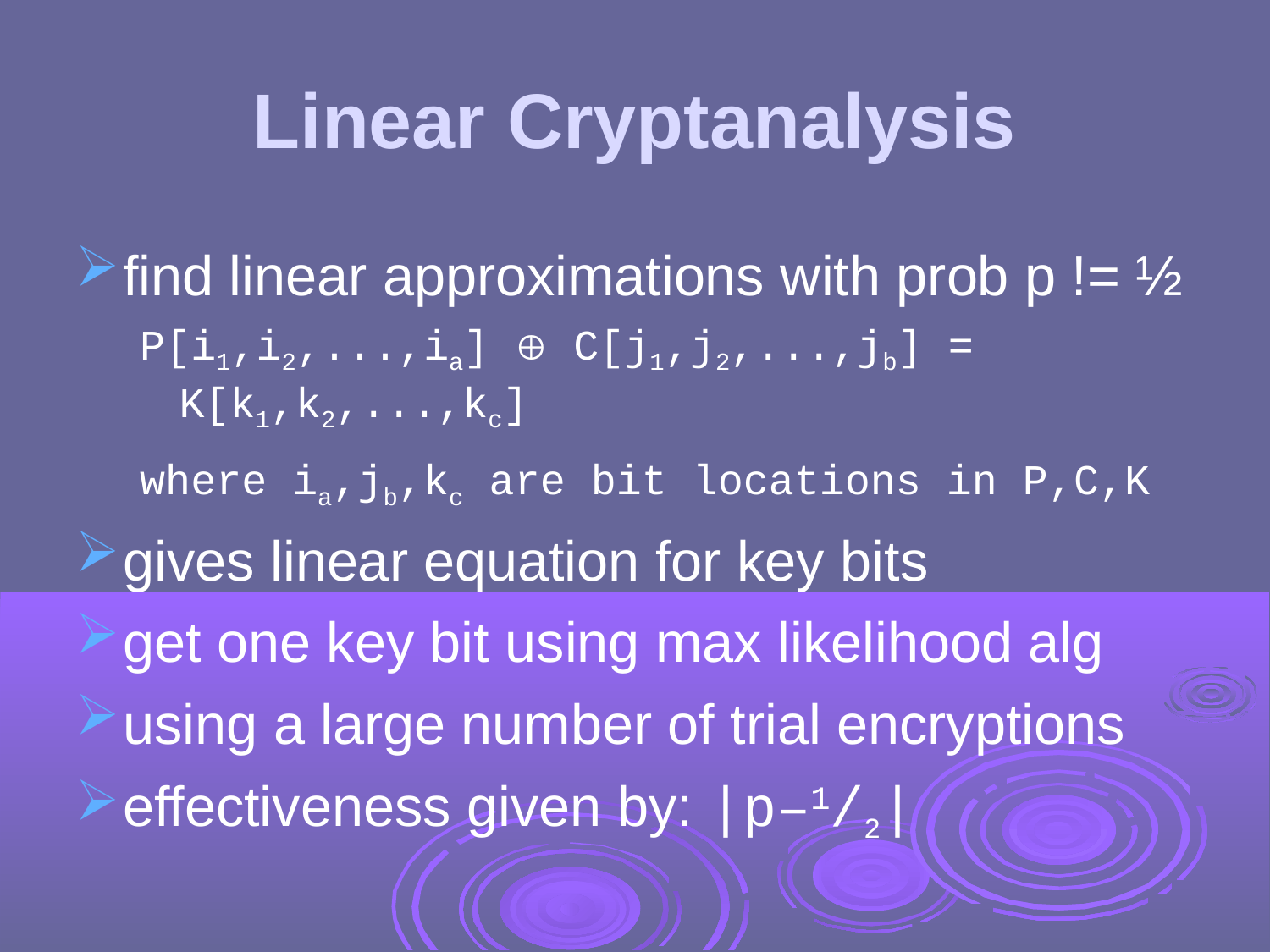

Linear Cryptanalysis
find linear approximations with prob p != ½
P[i1,i2,...,ia] ⊕ C[j1,j2,...,jb] = K[k1,k2,...,kc]
where ia,jb,kc are bit locations in P,C,K
gives linear equation for key bits
get one key bit using max likelihood alg
using a large number of trial encryptions
effectiveness given by: |p–1/2|